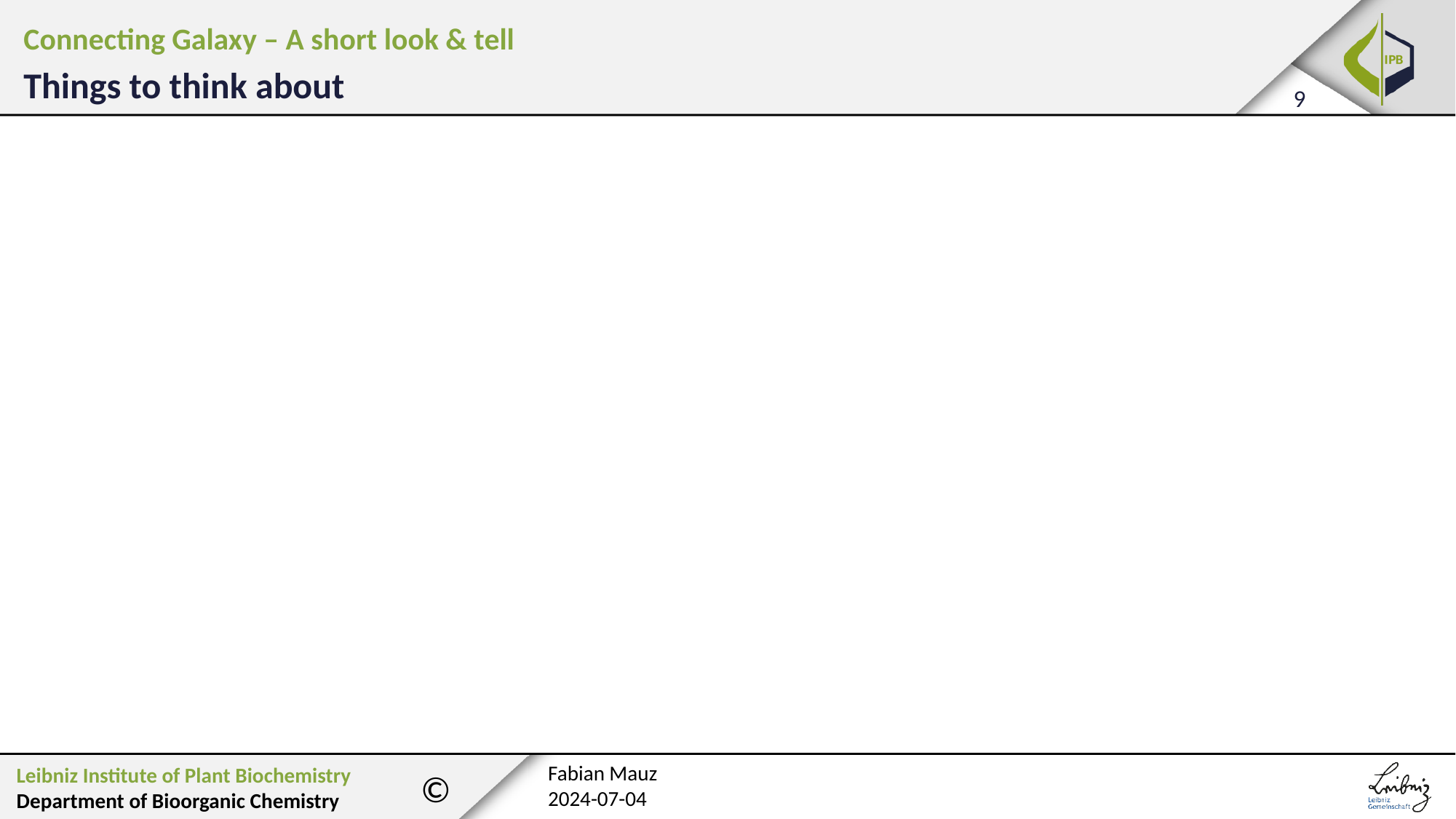

Connecting Galaxy – A short look & tell
Things to think about